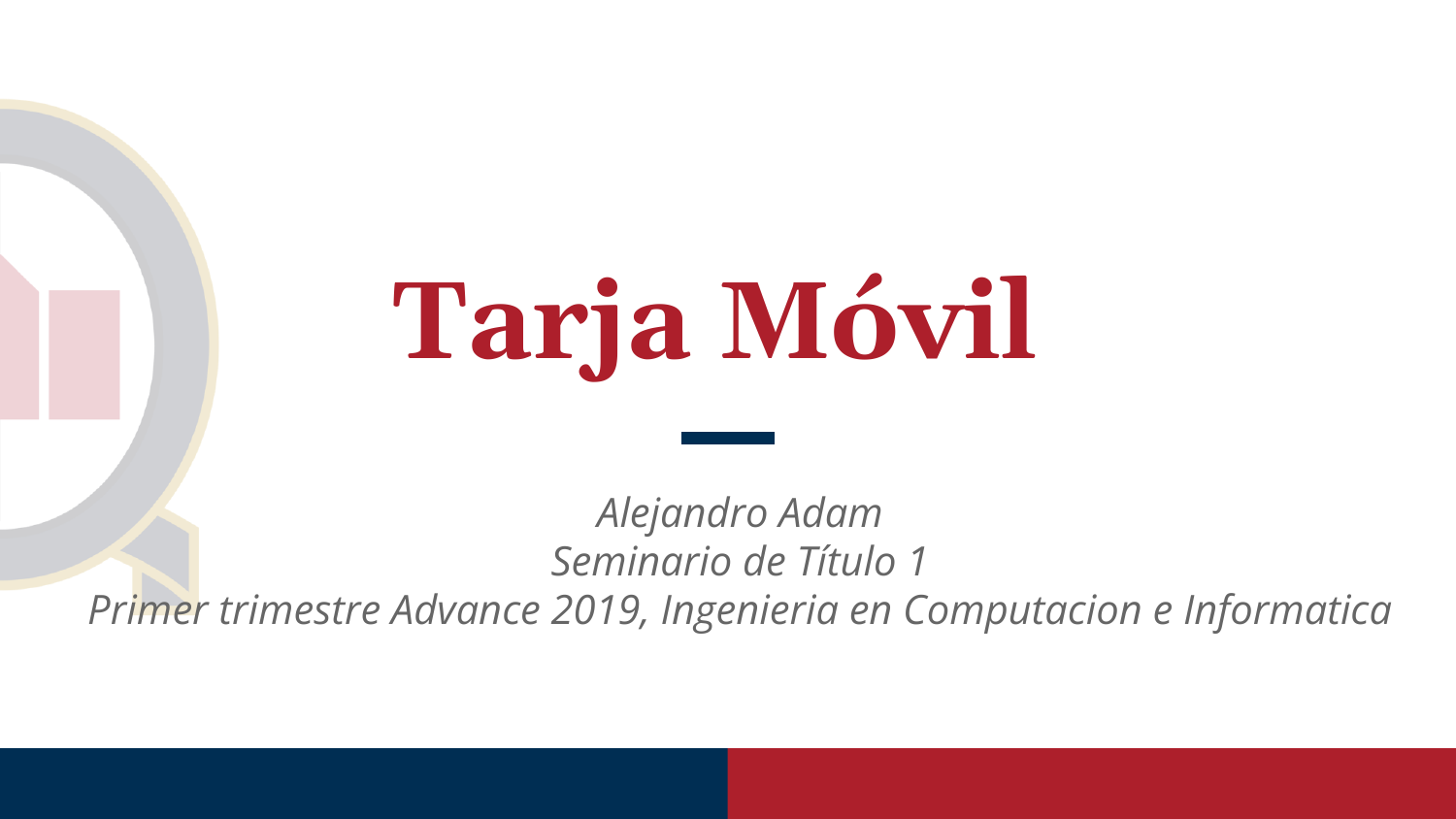

# Tarja Móvil

Alejandro Adam
Seminario de Título 1
Primer trimestre Advance 2019, Ingenieria en Computacion e Informatica